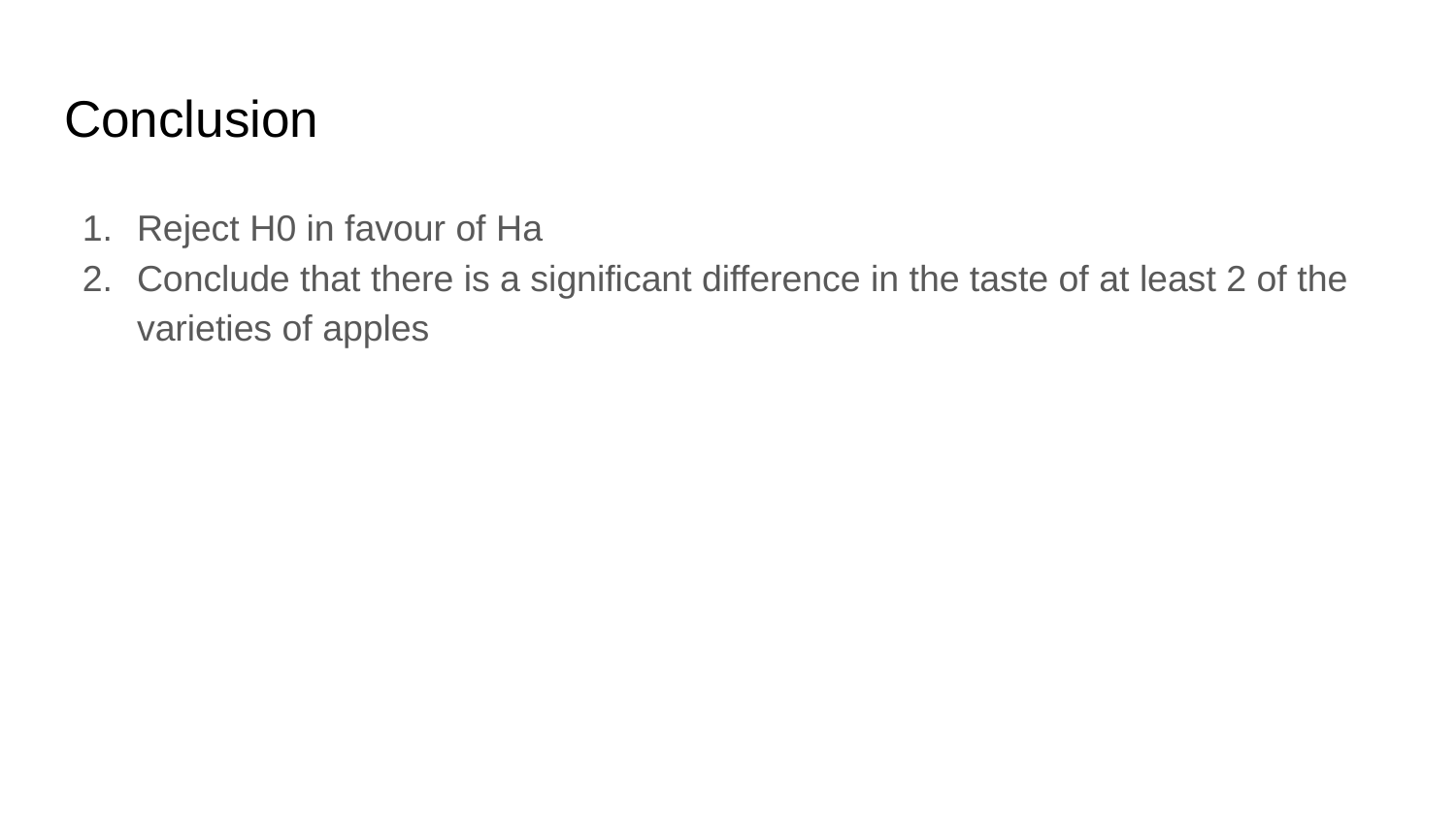

# Conclusion
Reject H0 in favour of Ha
Conclude that there is a significant difference in the taste of at least 2 of the varieties of apples